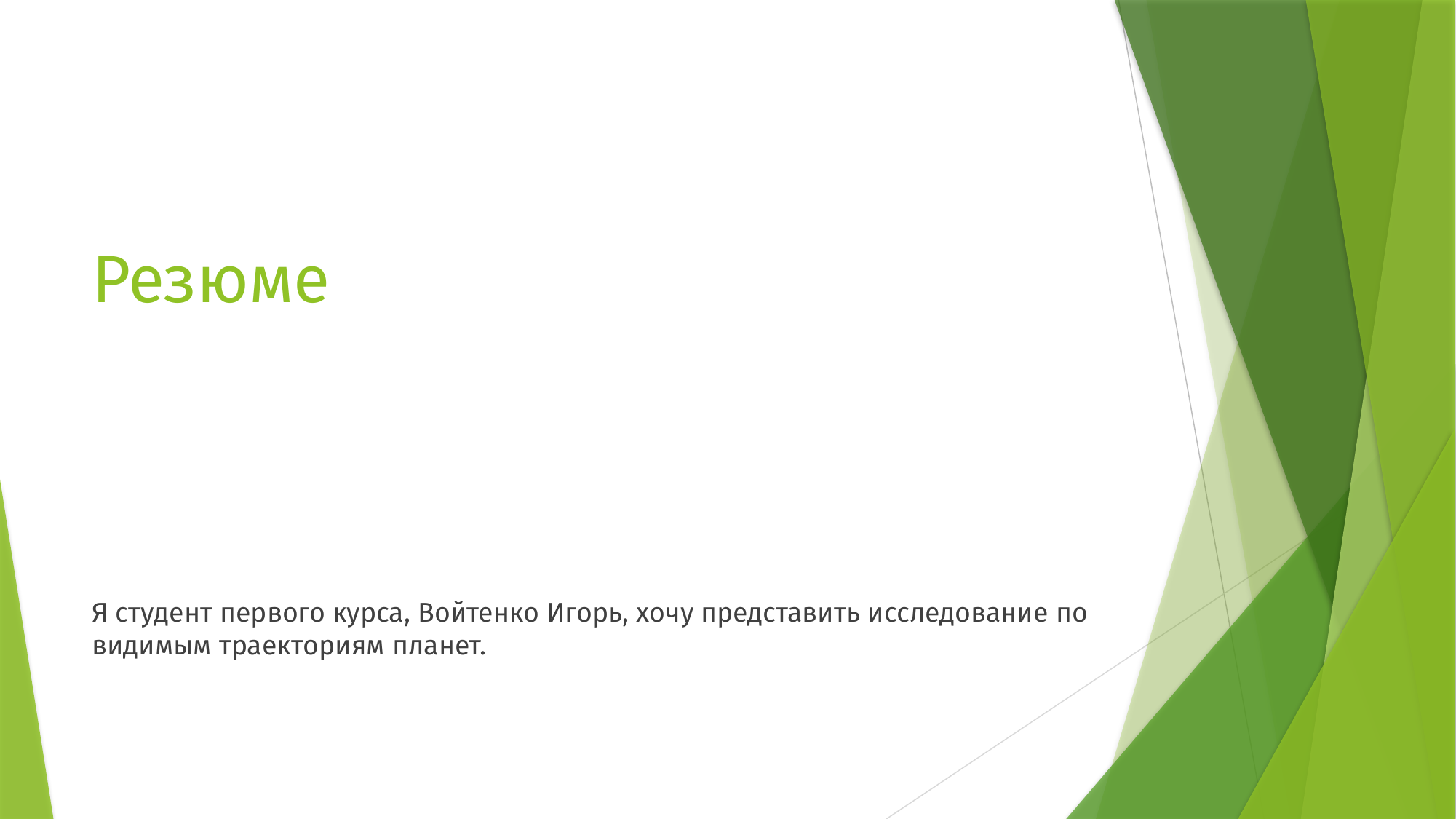

# Резюме
Я студент первого курса, Войтенко Игорь, хочу представить исследование по видимым траекториям планет.